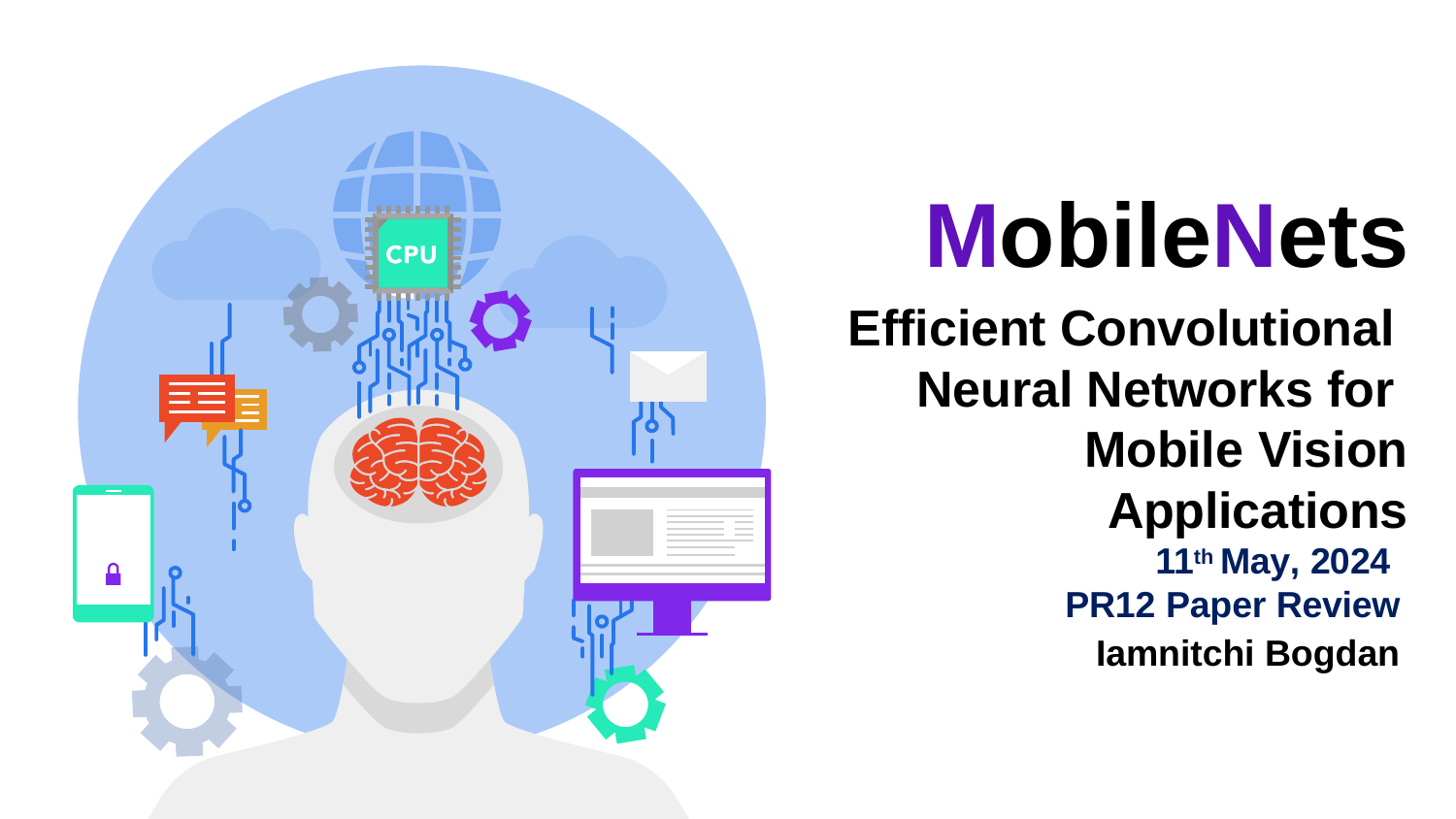

# MobileNets
Efficient Convolutional
Neural Networks for  Mobile Vision Applications
11th May, 2024  PR12 Paper Review
Iamnitchi Bogdan